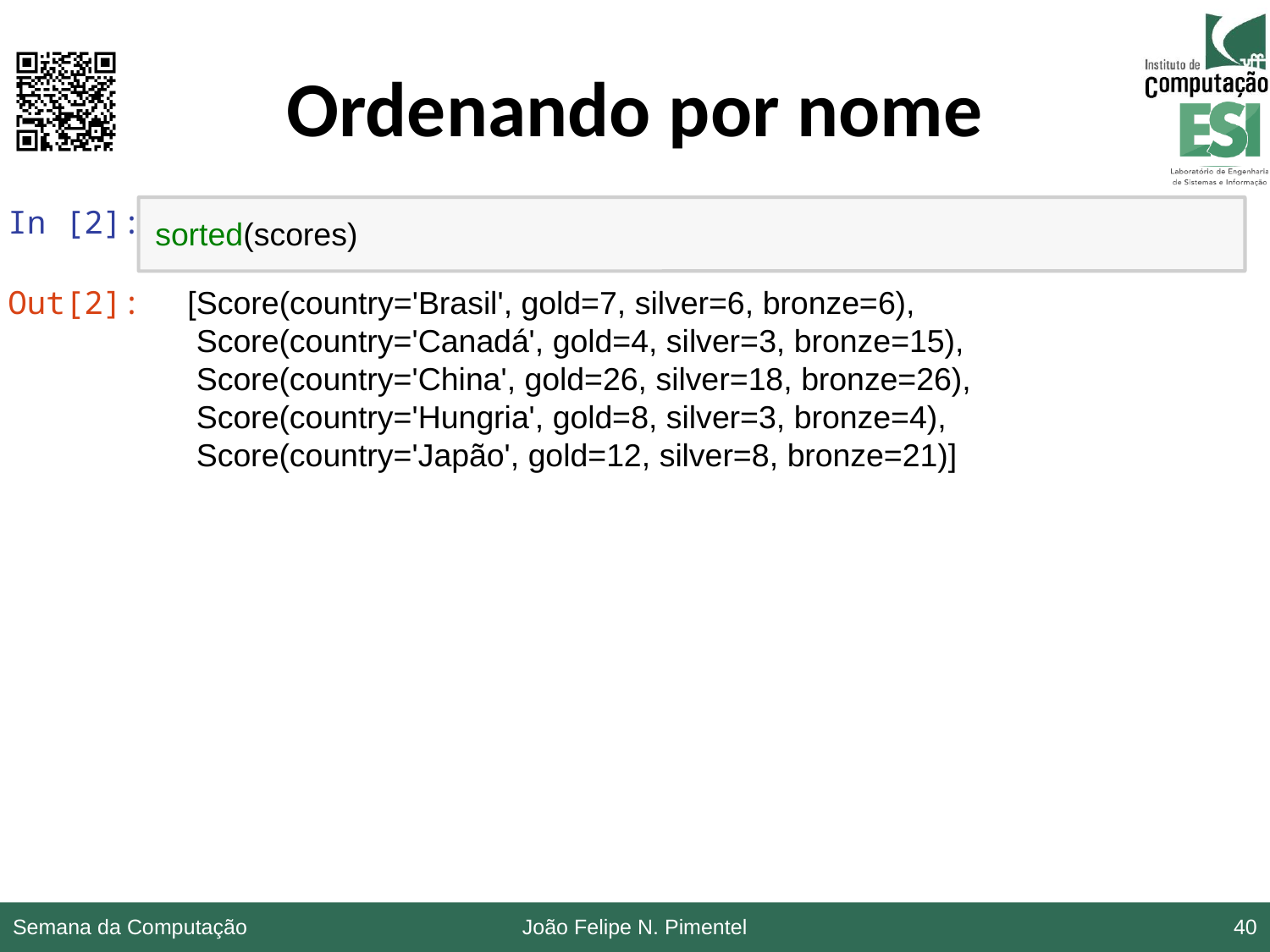

# Ordenando por nome
In [2]:
sorted(scores)

Out[2]:
[Score(country='Brasil', gold=7, silver=6, bronze=6),
 Score(country='Canadá', gold=4, silver=3, bronze=15),
 Score(country='China', gold=26, silver=18, bronze=26),
 Score(country='Hungria', gold=8, silver=3, bronze=4),
 Score(country='Japão', gold=12, silver=8, bronze=21)]
Semana da Computação
João Felipe N. Pimentel
40